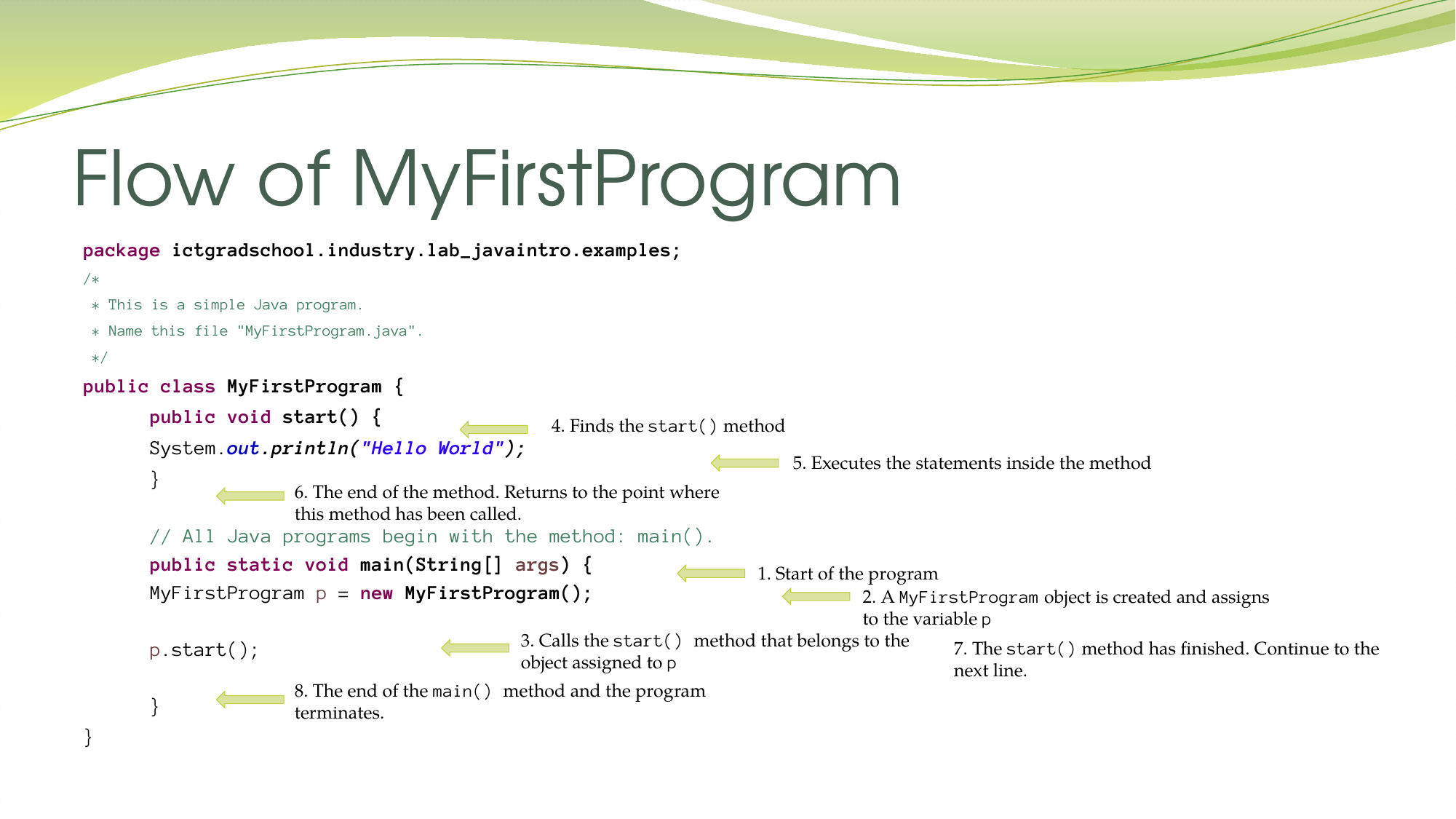

# Flow of MyFirstProgram
package ictgradschool.industry.lab_javaintro.examples;
/*
 * This is a simple Java program.
 * Name this file "MyFirstProgram.java".
 */
public class MyFirstProgram {
	public void start() {
		System.out.println("Hello World");
	}

	// All Java programs begin with the method: main().
	public static void main(String[] args) {
		MyFirstProgram p = new MyFirstProgram();

		p.start();

	}
}

4. Finds the start() method

5. Executes the statements inside the method

6. The end of the method. Returns to the point where this method has been called.

1. Start of the program

2. A MyFirstProgram object is created and assigns to the variable p

3. Calls the start() method that belongs to the object assigned to p
7. The start() method has finished. Continue to the next line.

8. The end of the main() method and the program terminates.